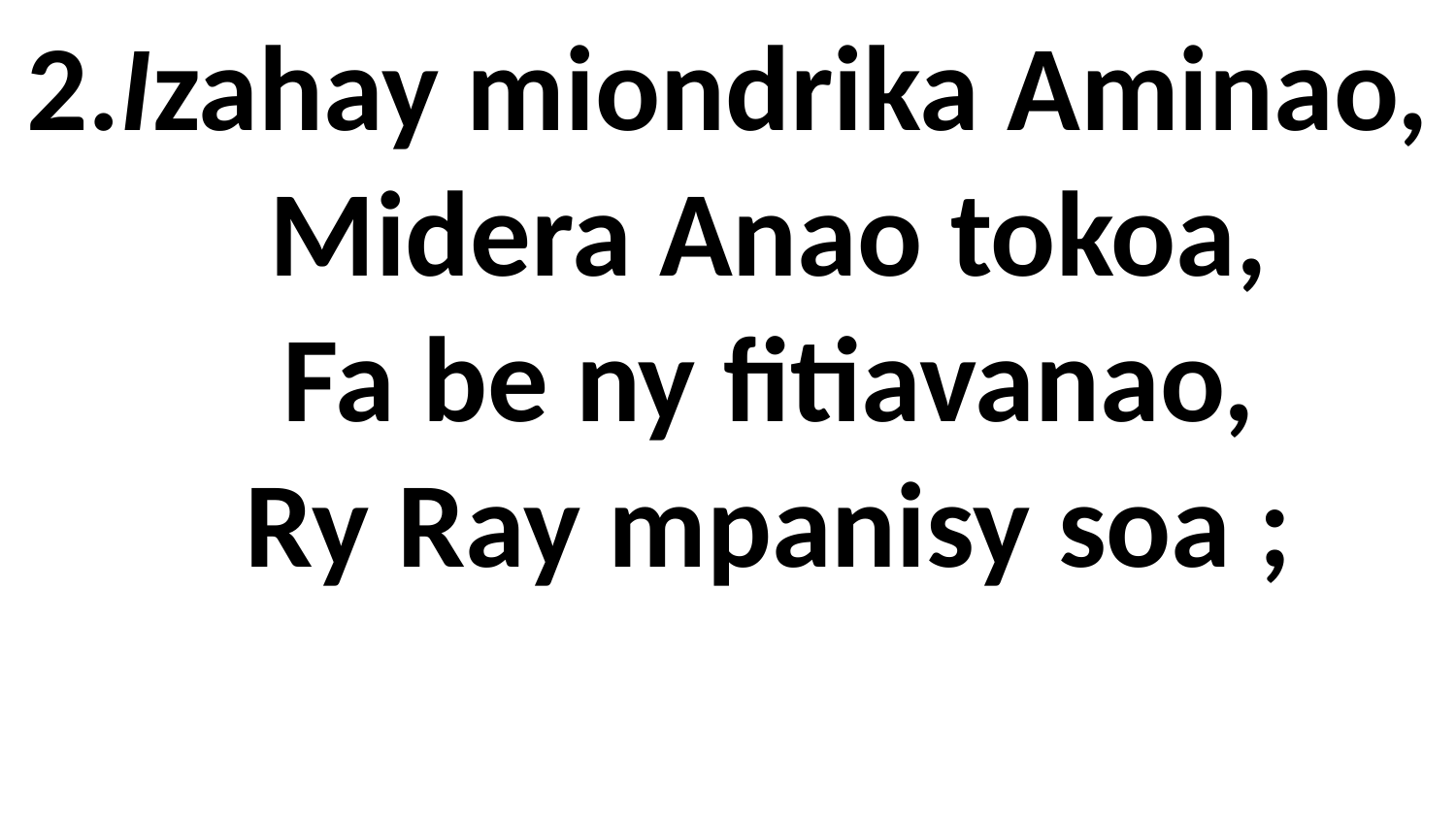

2.Izahay miondrika Aminao,
   Midera Anao tokoa,
   Fa be ny fitiavanao,
   Ry Ray mpanisy soa ;